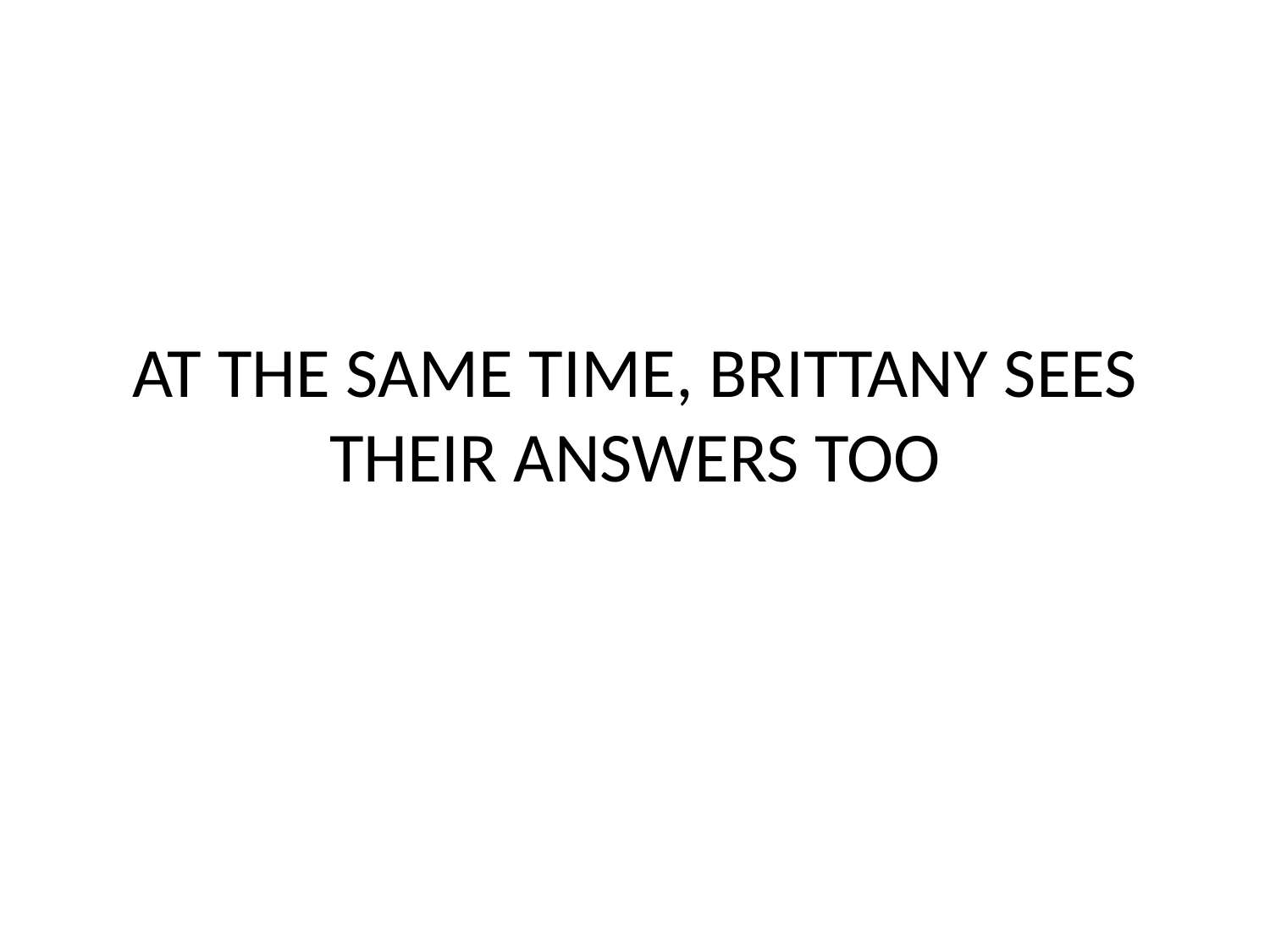

#

AT THE SAME TIME, BRITTANY SEES THEIR ANSWERS TOO